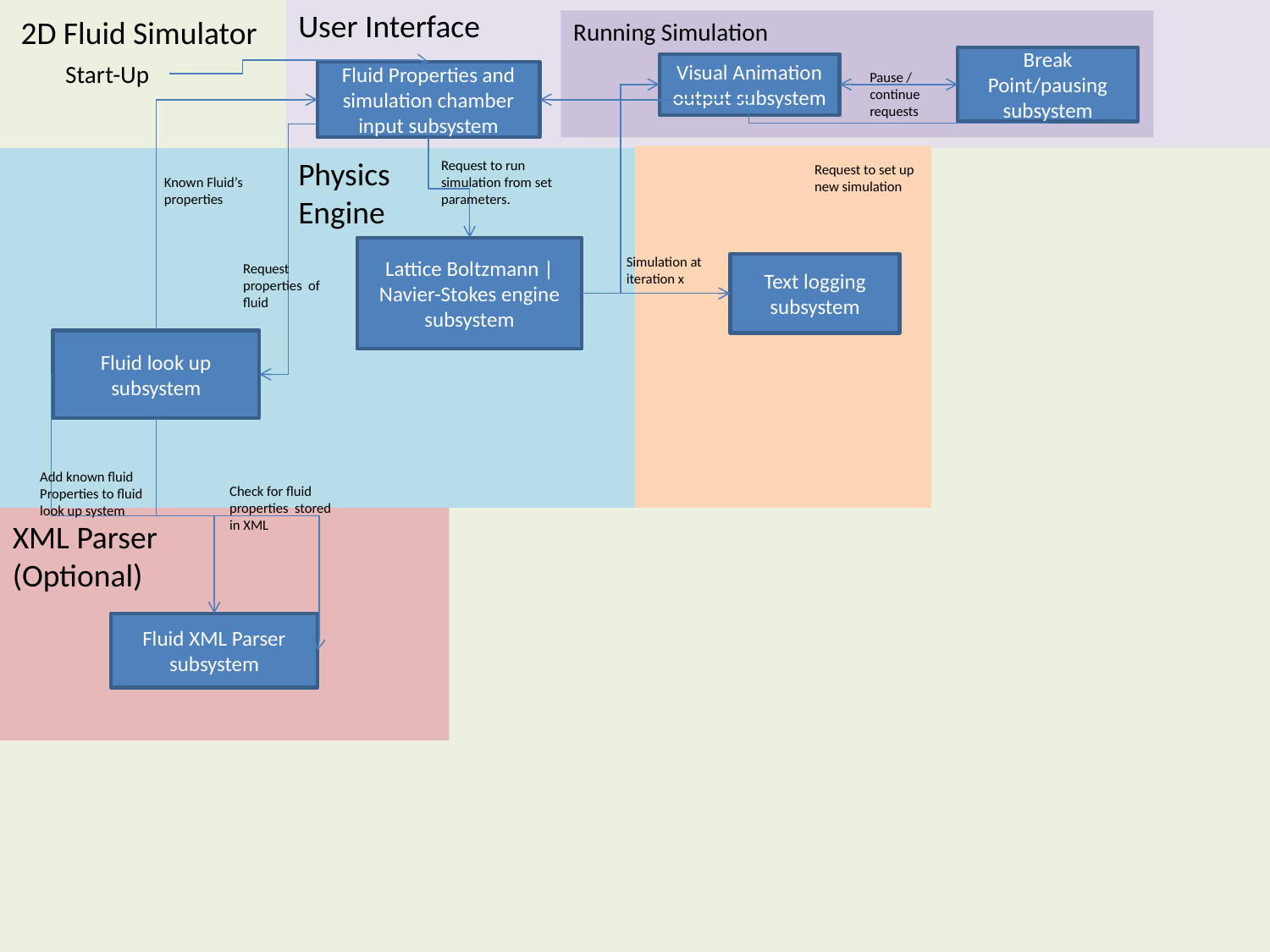

User Interface
2D Fluid Simulator

Running Simulation
Break Point/pausing subsystem
Start-Up
Visual Animation output subsystem
Fluid Properties and simulation chamber input subsystem
Pause / continue requests

Physics Engine
Request to run simulation from set parameters.
Request to set up new simulation
Known Fluid’s properties
Lattice Boltzmann | Navier-Stokes engine subsystem
Simulation at iteration x
Request properties  of  fluid
Text logging subsystem
Fluid look up subsystem
Add known fluid
Properties to fluid
look up system
Check for fluid properties  stored in XML

XML Parser (Optional)
Fluid XML Parser
subsystem